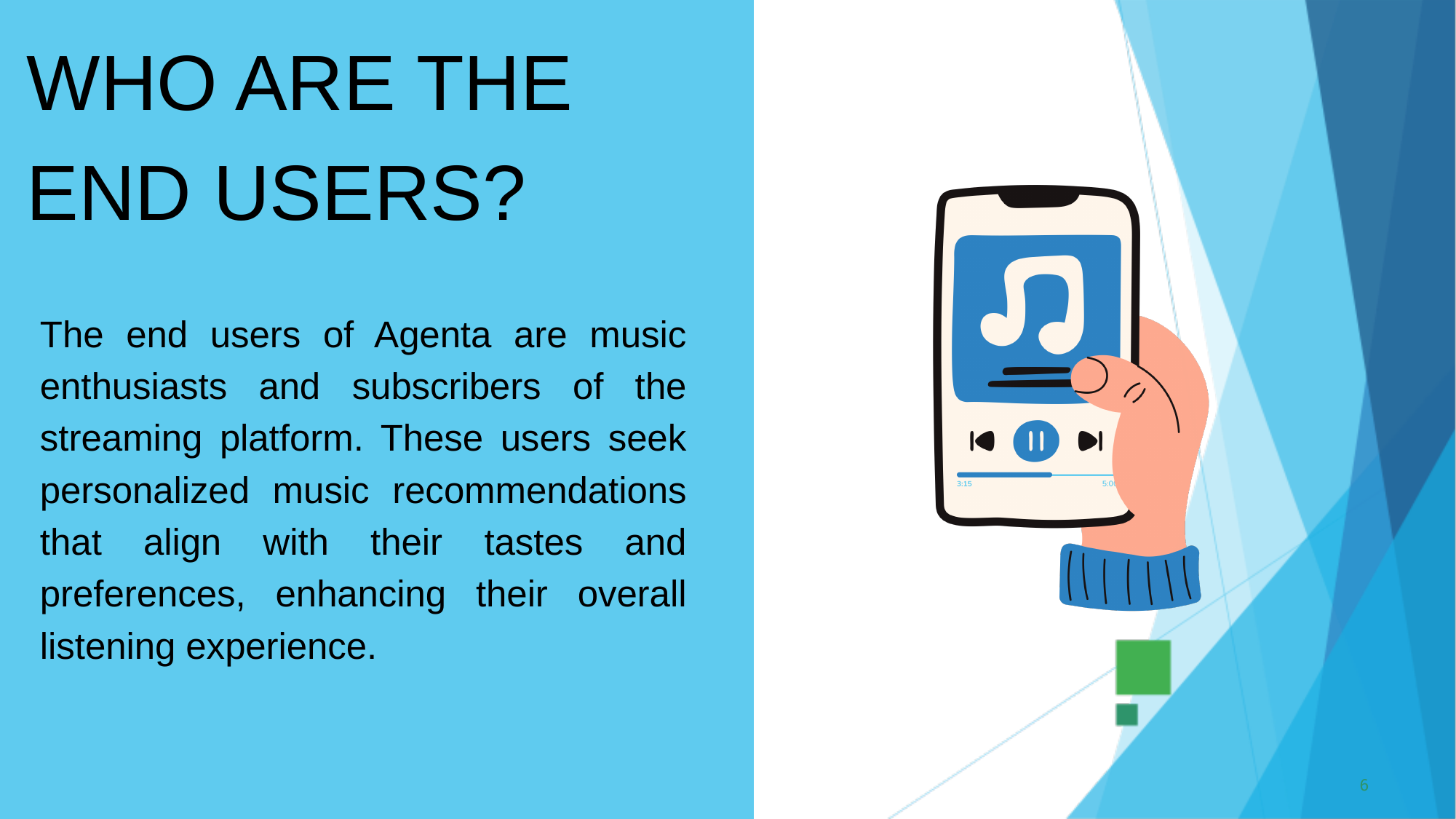

WHO ARE THE END USERS?

The end users of Agenta are music enthusiasts and subscribers of the streaming platform. These users seek personalized music recommendations that align with their tastes and preferences, enhancing their overall listening experience.

3/21/2024Annual Review
6